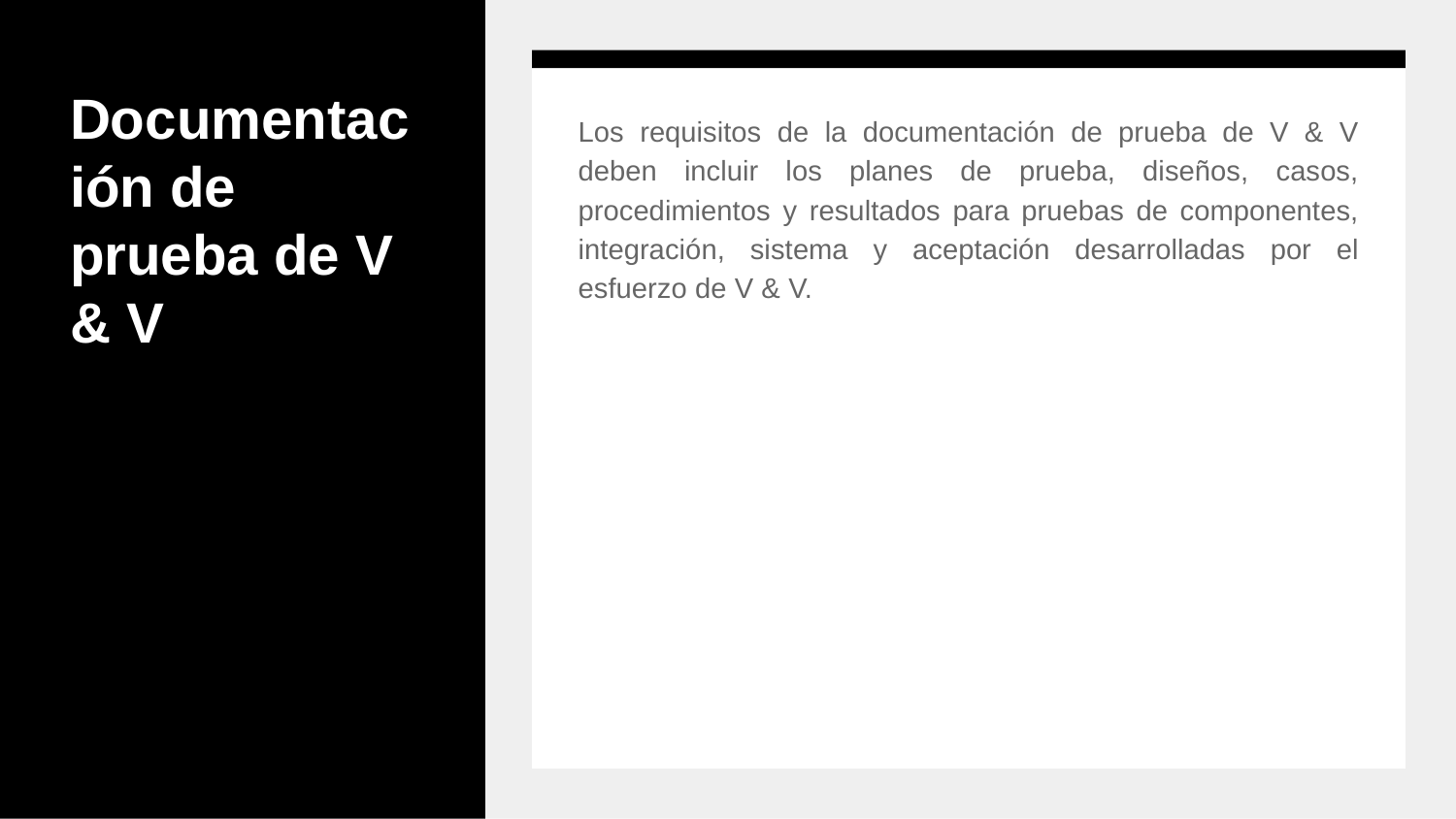

# Documentación de prueba de V & V
Los requisitos de la documentación de prueba de V & V deben incluir los planes de prueba, diseños, casos, procedimientos y resultados para pruebas de componentes, integración, sistema y aceptación desarrolladas por el esfuerzo de V & V.